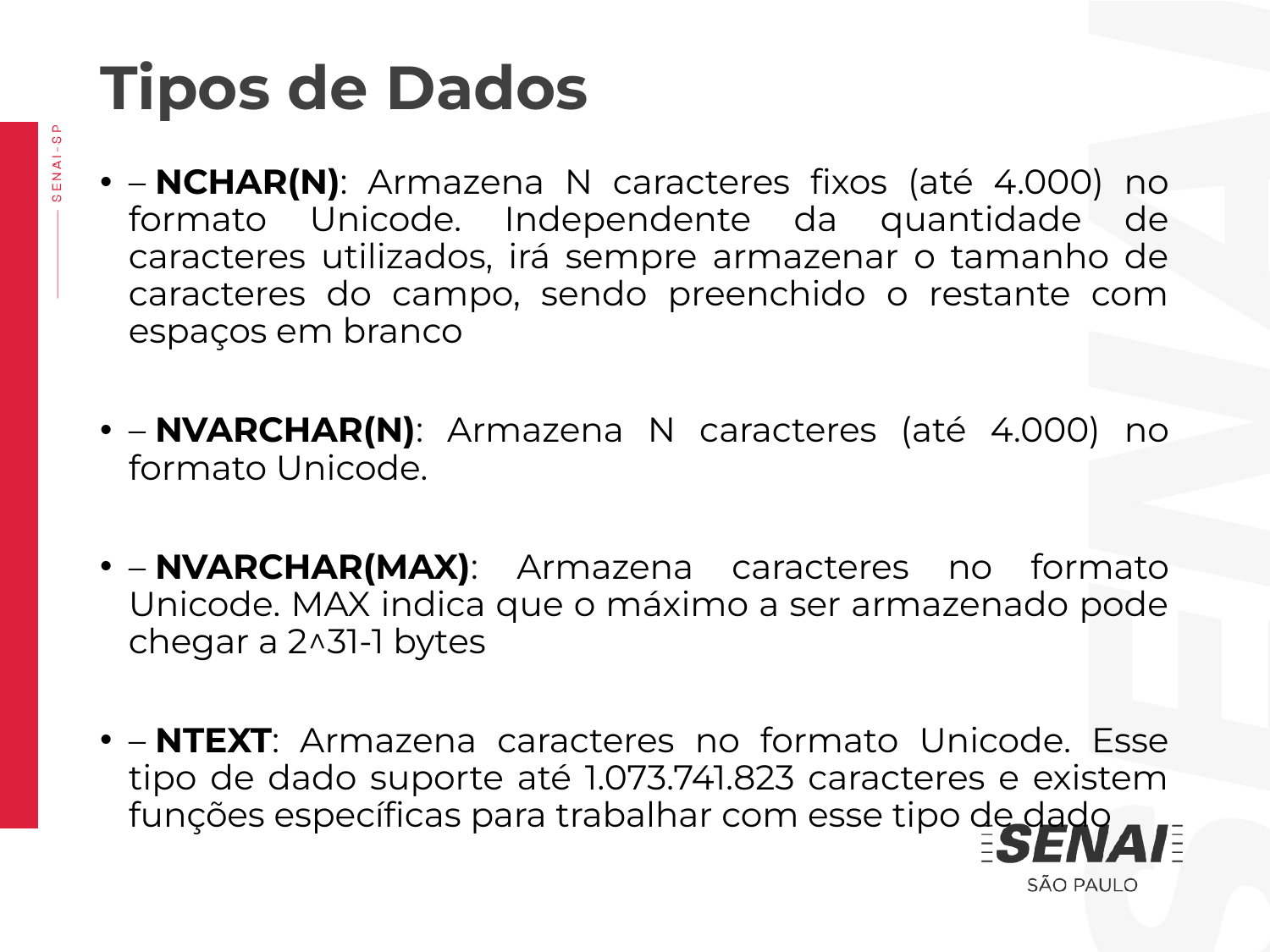

Tipos de Dados
– NCHAR(N): Armazena N caracteres fixos (até 4.000) no formato Unicode. Independente da quantidade de caracteres utilizados, irá sempre armazenar o tamanho de caracteres do campo, sendo preenchido o restante com espaços em branco

– NVARCHAR(N): Armazena N caracteres (até 4.000) no formato Unicode.

– NVARCHAR(MAX): Armazena caracteres no formato Unicode. MAX indica que o máximo a ser armazenado pode chegar a 2^31-1 bytes

– NTEXT: Armazena caracteres no formato Unicode. Esse tipo de dado suporte até 1.073.741.823 caracteres e existem funções específicas para trabalhar com esse tipo de dado